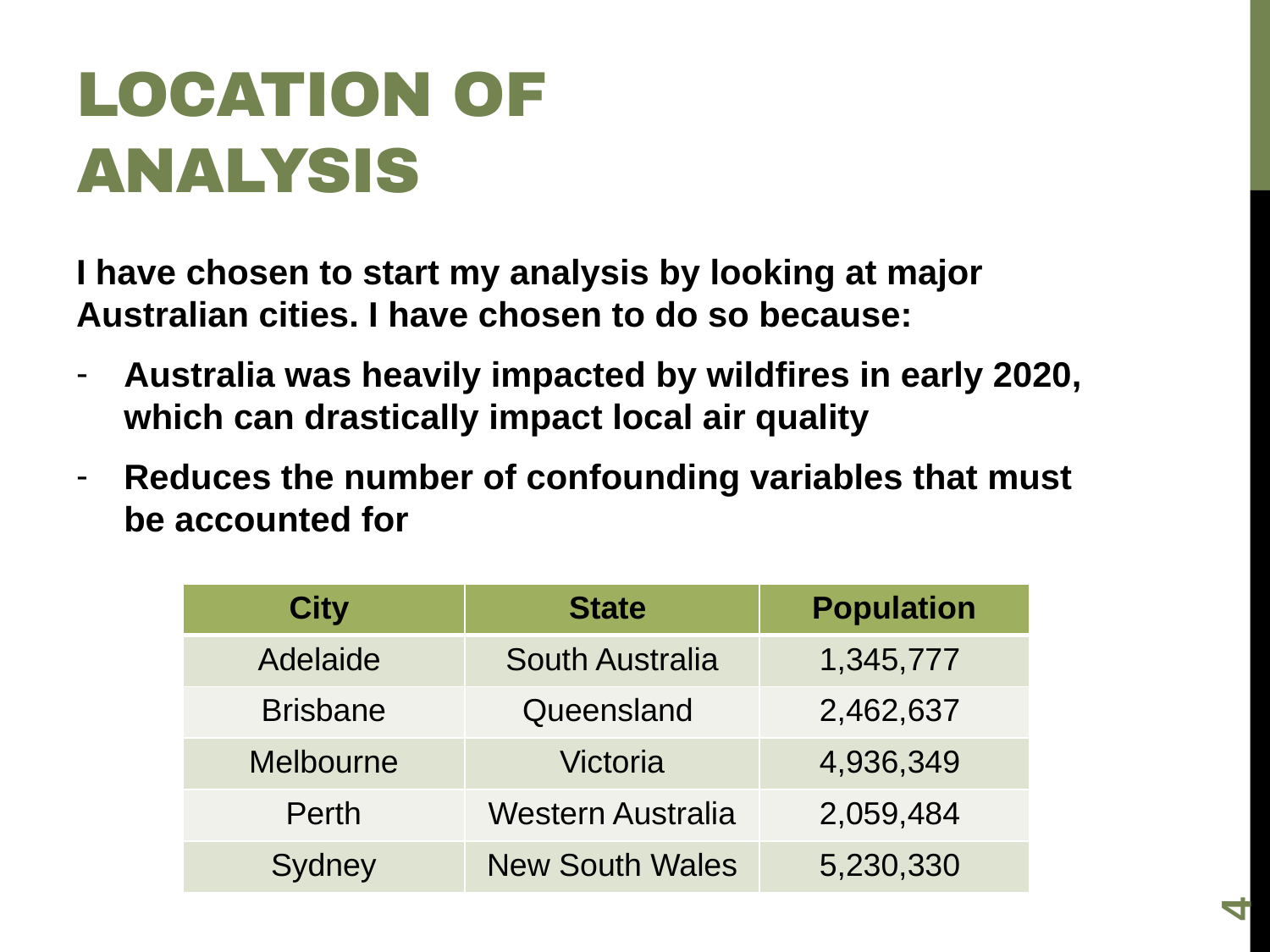

# Location of analysis
I have chosen to start my analysis by looking at major Australian cities. I have chosen to do so because:
Australia was heavily impacted by wildfires in early 2020, which can drastically impact local air quality
Reduces the number of confounding variables that must be accounted for
| City | State | Population |
| --- | --- | --- |
| Adelaide | South Australia | 1,345,777 |
| Brisbane | Queensland | 2,462,637 |
| Melbourne | Victoria | 4,936,349 |
| Perth | Western Australia | 2,059,484 |
| Sydney | New South Wales | 5,230,330 |
4